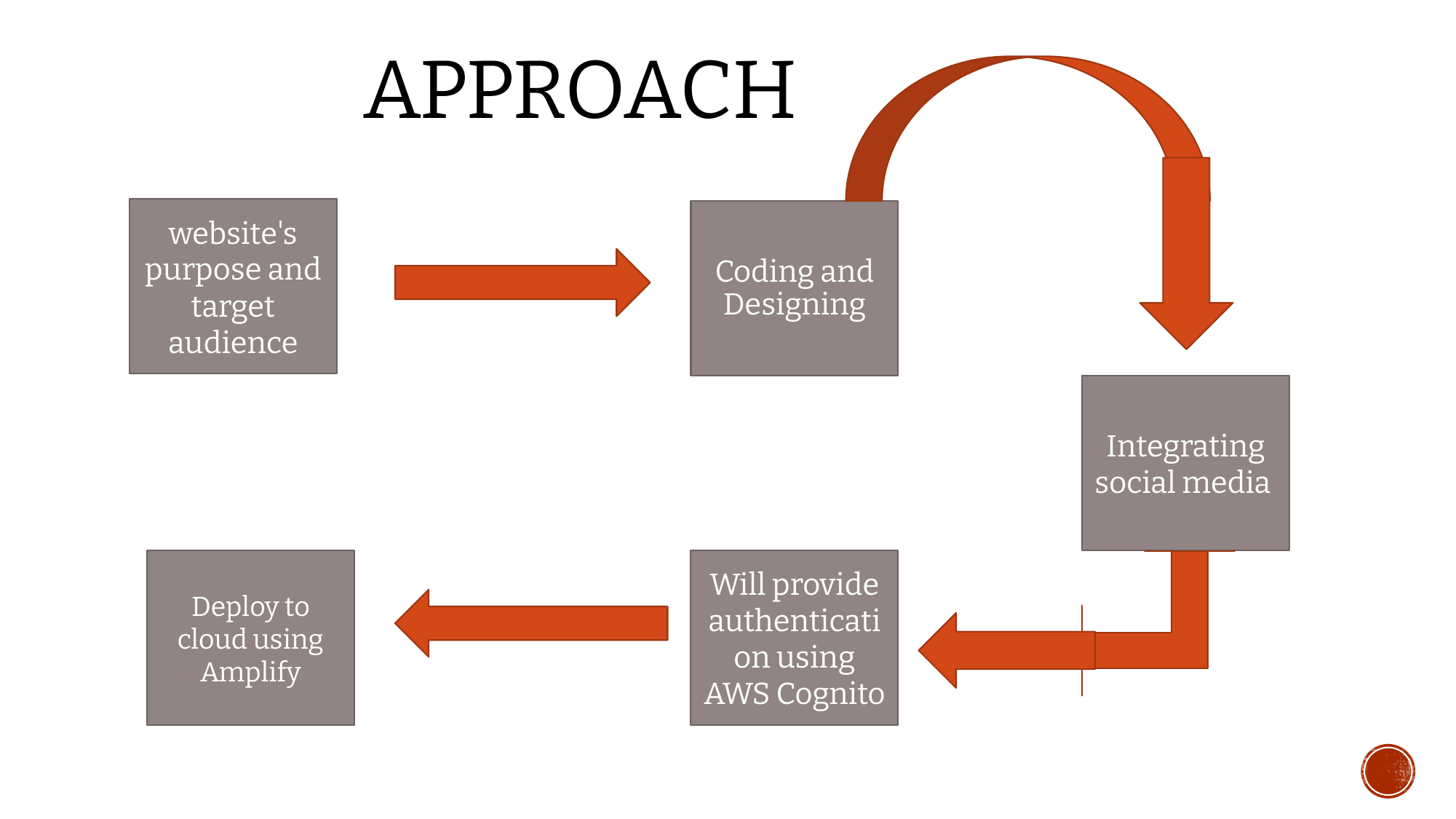

# Approach

website's purpose and target audience
Coding and Designing

Integrating social media
Deploy to cloud using Amplify
Will provide authentication using AWS Cognito